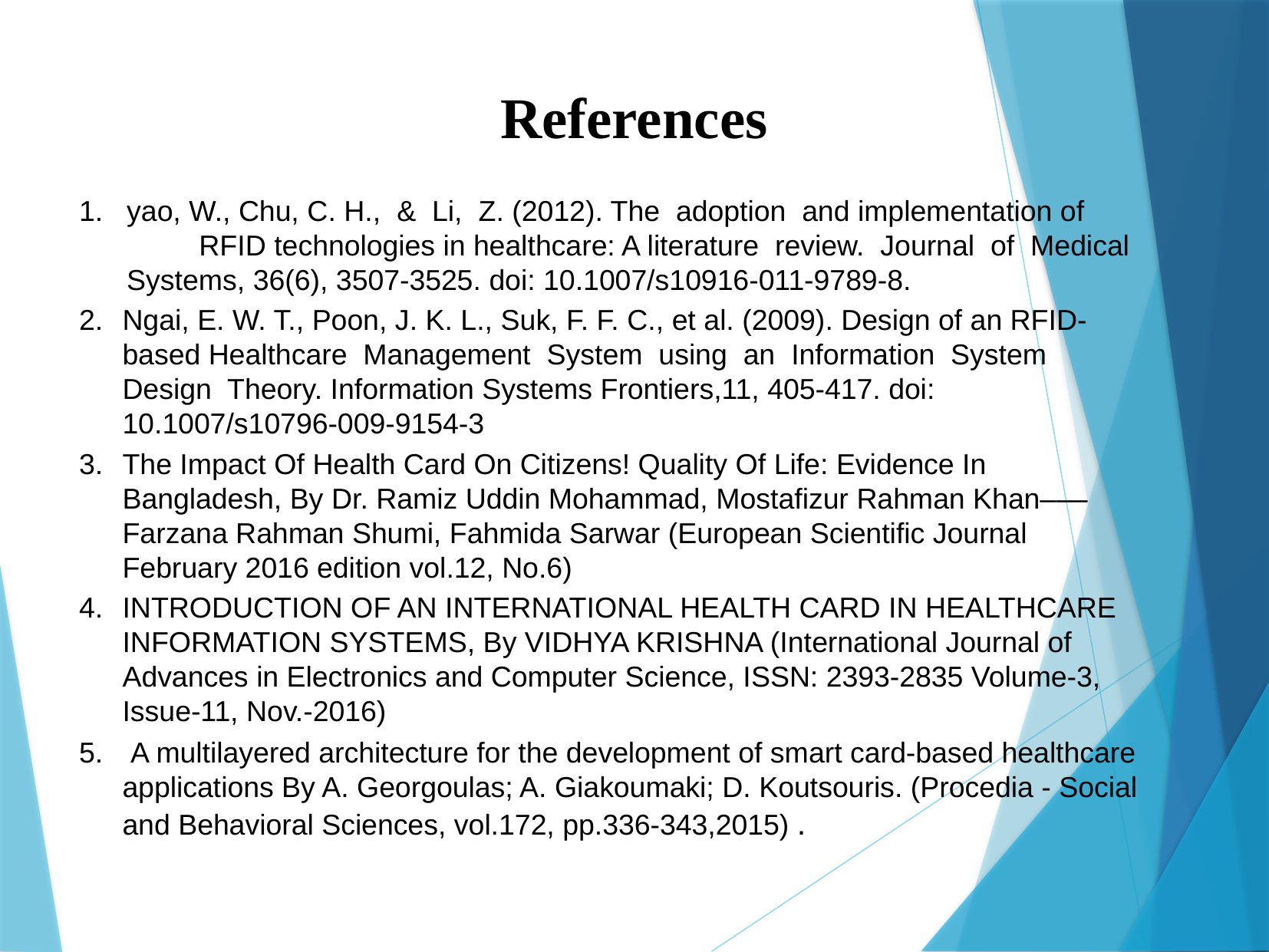

References
yao, W., Chu, C. H.,  &  Li,  Z. (2012). The  adoption  and implementation of                 RFID technologies in healthcare: A literature  review.  Journal  of  Medical Systems, 36(6), 3507-3525. doi: 10.1007/s10916-011-9789-8.
Ngai, E. W. T., Poon, J. K. L., Suk, F. F. C., et al. (2009). Design of an RFID-based Healthcare  Management  System  using  an  Information  System  Design  Theory. Information Systems Frontiers,11, 405-417. doi: 10.1007/s10796-009-9154-3
The Impact Of Health Card On Citizens! Quality Of Life: Evidence In Bangladesh, By Dr. Ramiz Uddin Mohammad, Mostafizur Rahman Khan––– Farzana Rahman Shumi, Fahmida Sarwar (European Scientific Journal February 2016 edition vol.12, No.6)
INTRODUCTION OF AN INTERNATIONAL HEALTH CARD IN HEALTHCARE INFORMATION SYSTEMS, By VIDHYA KRISHNA (International Journal of Advances in Electronics and Computer Science, ISSN: 2393-2835 Volume-3, Issue-11, Nov.-2016)
 A multilayered architecture for the development of smart card-based healthcare applications By A. Georgoulas; A. Giakoumaki; D. Koutsouris. (Procedia - Social and Behavioral Sciences, vol.172, pp.336-343,2015) .